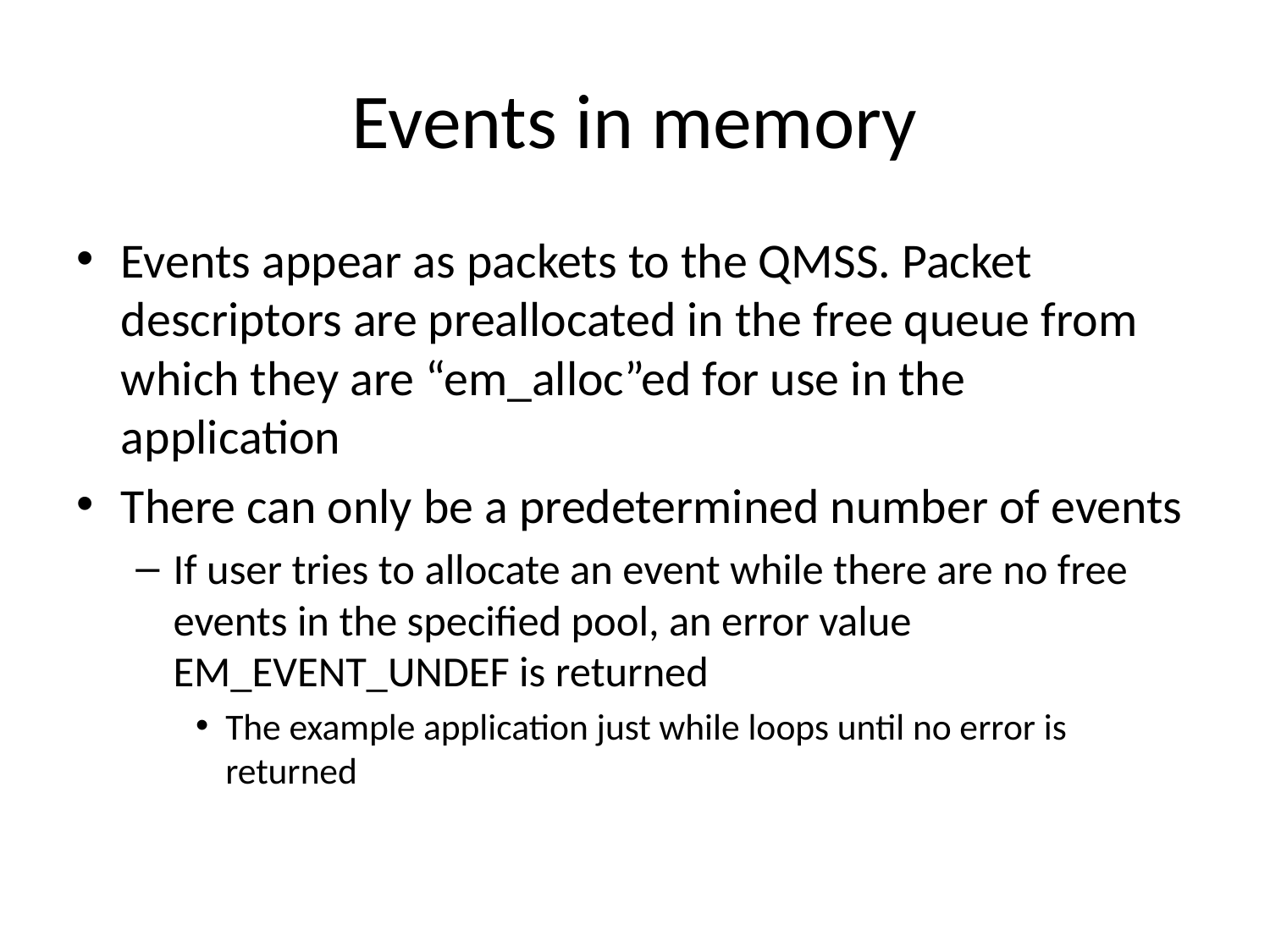

# Events in memory
Events appear as packets to the QMSS. Packet descriptors are preallocated in the free queue from which they are “em_alloc”ed for use in the application
There can only be a predetermined number of events
If user tries to allocate an event while there are no free events in the specified pool, an error value EM_EVENT_UNDEF is returned
The example application just while loops until no error is returned